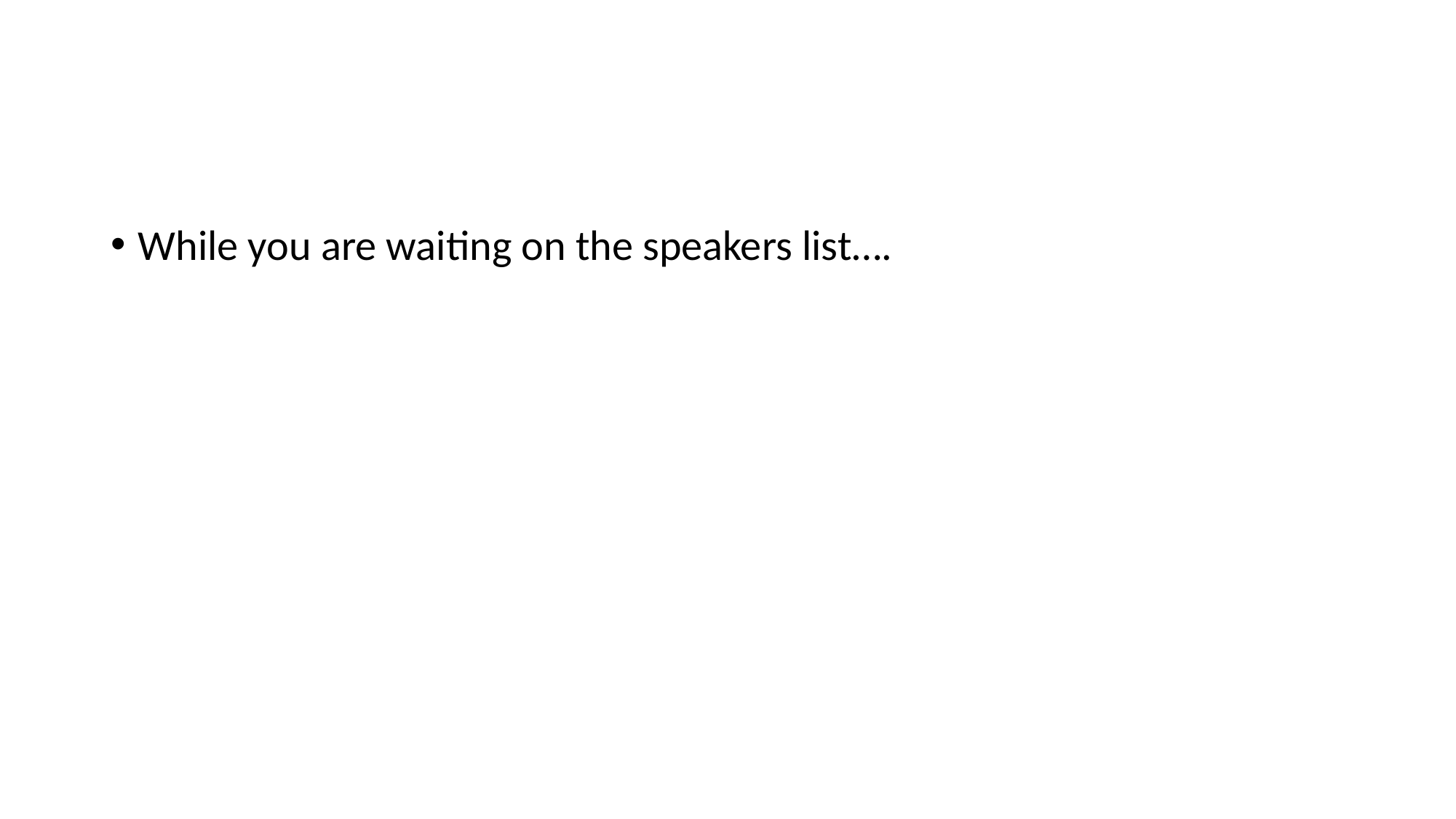

#
While you are waiting on the speakers list….